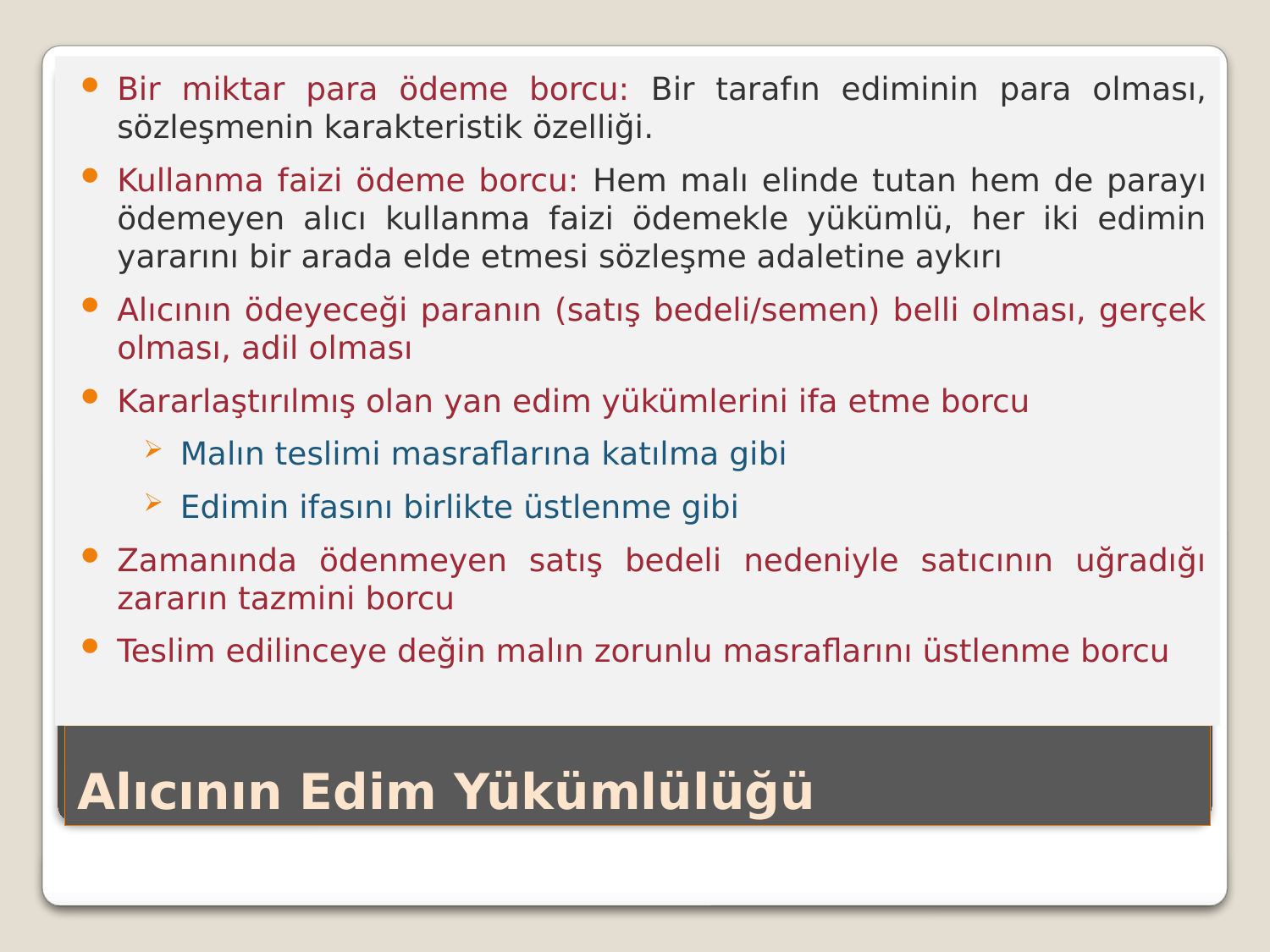

Bir miktar para ödeme borcu: Bir tarafın ediminin para olması, sözleşmenin karakteristik özelliği.
Kullanma faizi ödeme borcu: Hem malı elinde tutan hem de parayı ödemeyen alıcı kullanma faizi ödemekle yükümlü, her iki edimin yararını bir arada elde etmesi sözleşme adaletine aykırı
Alıcının ödeyeceği paranın (satış bedeli/semen) belli olması, gerçek olması, adil olması
Kararlaştırılmış olan yan edim yükümlerini ifa etme borcu
Malın teslimi masraflarına katılma gibi
Edimin ifasını birlikte üstlenme gibi
Zamanında ödenmeyen satış bedeli nedeniyle satıcının uğradığı zararın tazmini borcu
Teslim edilinceye değin malın zorunlu masraflarını üstlenme borcu
# Alıcının Edim Yükümlülüğü